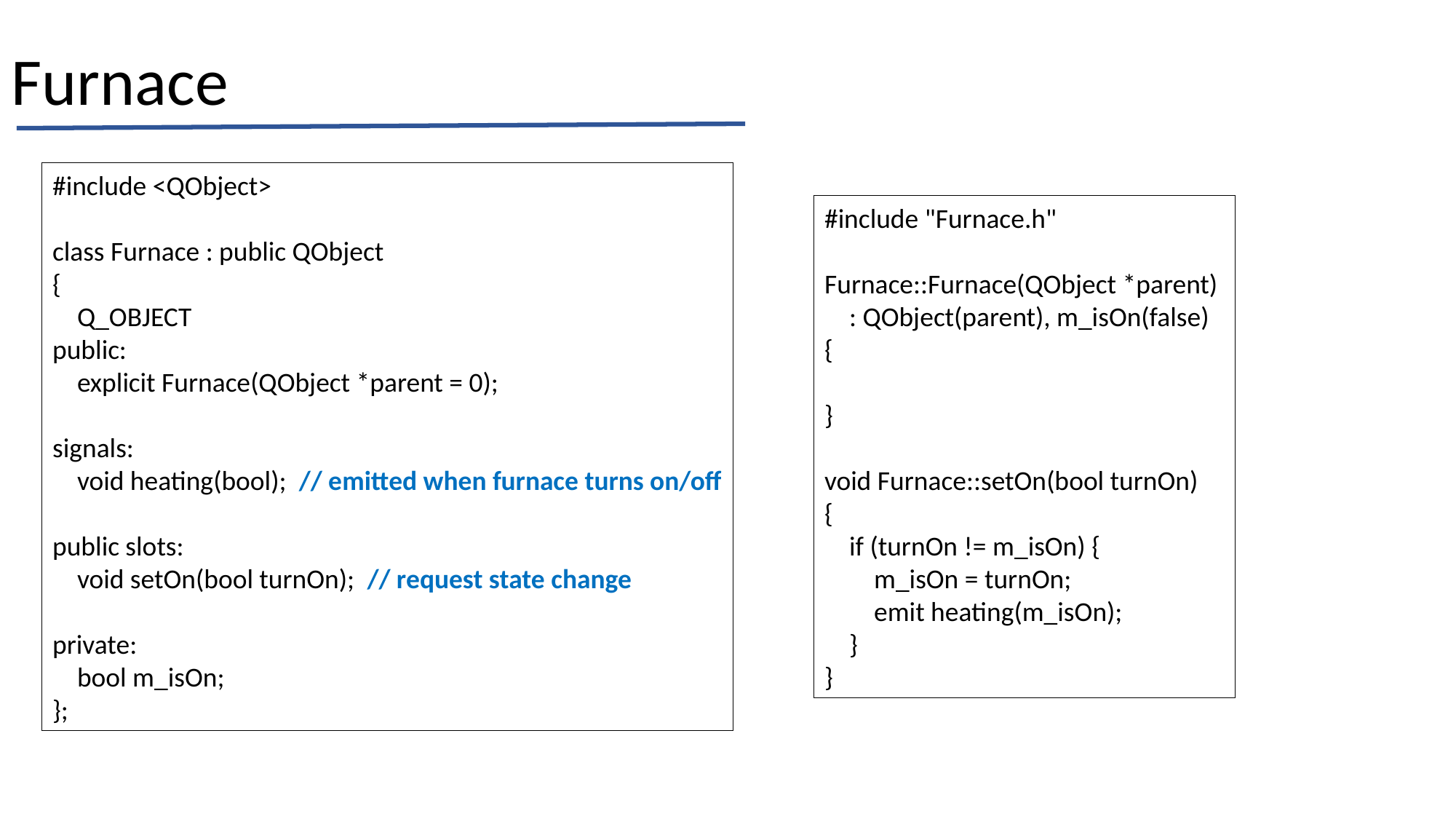

# Furnace
#include <QObject>

class Furnace : public QObject
{
    Q_OBJECT
public:
    explicit Furnace(QObject *parent = 0);

signals:
    void heating(bool);  // emitted when furnace turns on/off

public slots:
    void setOn(bool turnOn);  // request state change

private:
    bool m_isOn;
};
#include "Furnace.h"

Furnace::Furnace(QObject *parent)
    : QObject(parent), m_isOn(false)
{

}

void Furnace::setOn(bool turnOn)
{
    if (turnOn != m_isOn) {
        m_isOn = turnOn;
        emit heating(m_isOn);
    }
}